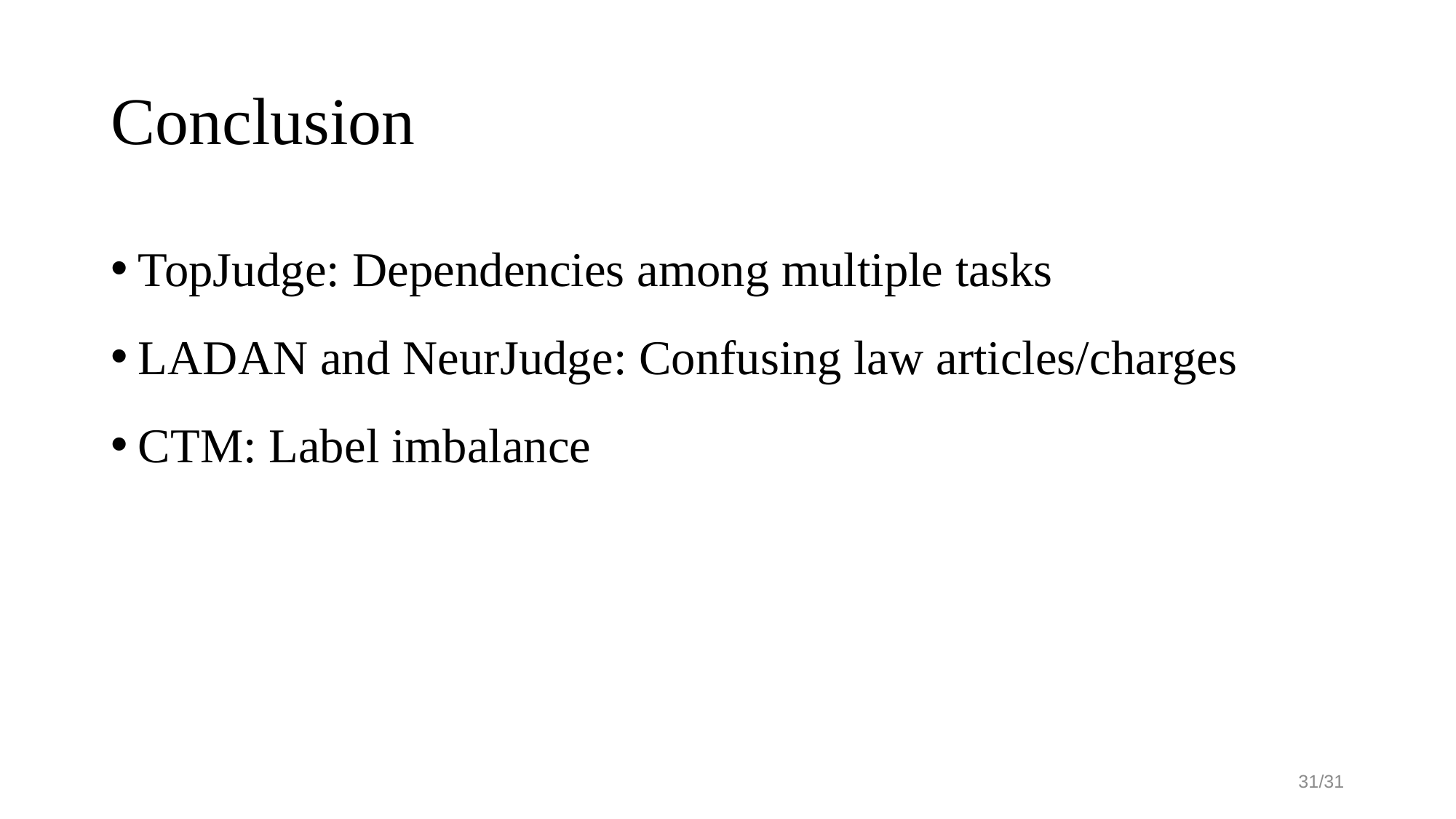

# Conclusion
TopJudge: Dependencies among multiple tasks
LADAN and NeurJudge: Confusing law articles/charges
CTM: Label imbalance
31/31